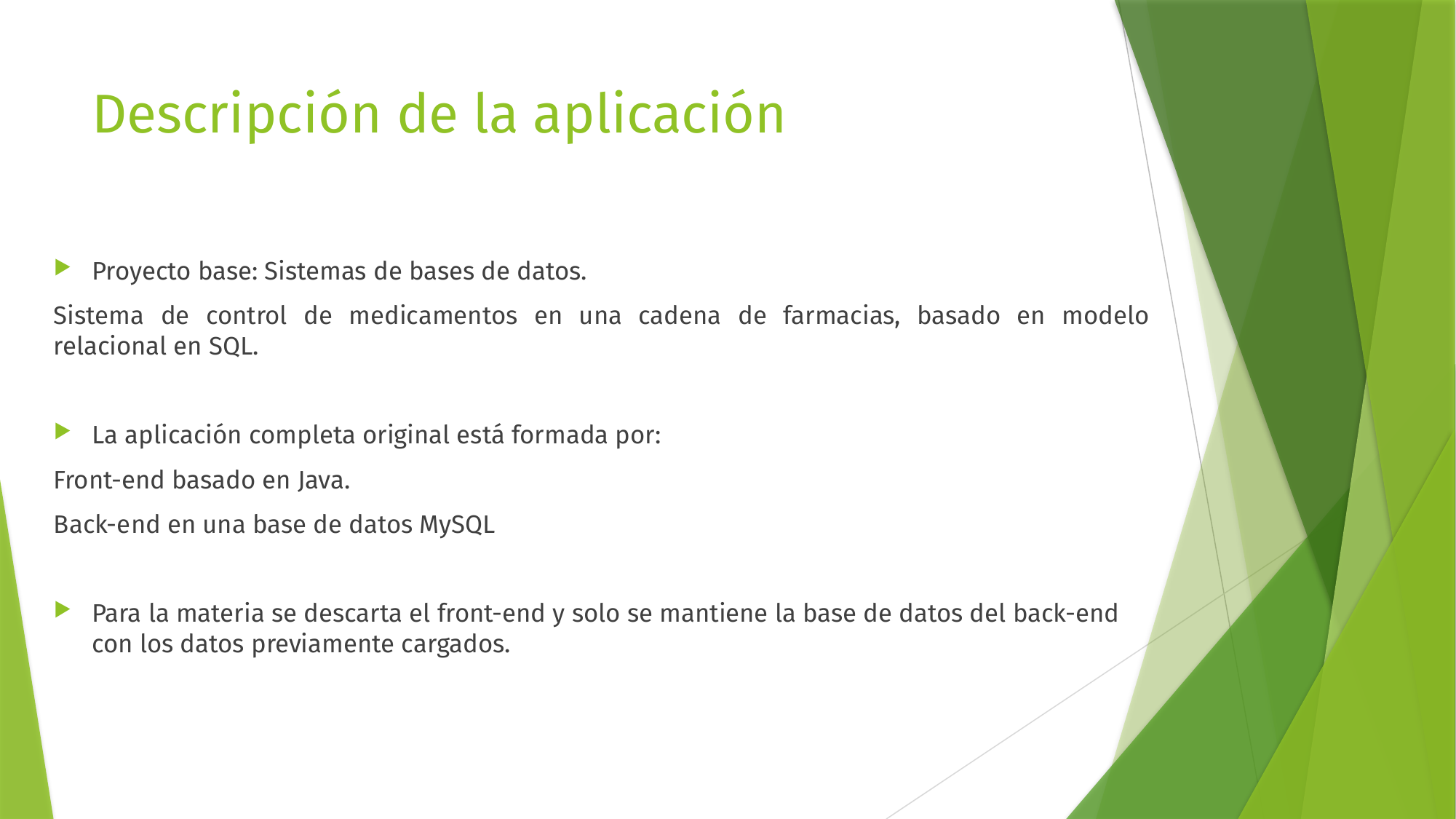

# Descripción de la aplicación

Proyecto base: Sistemas de bases de datos.
Sistema de control de medicamentos en una cadena de farmacias, basado en modelo relacional en SQL.

La aplicación completa original está formada por:
Front-end basado en Java.
Back-end en una base de datos MySQL

Para la materia se descarta el front-end y solo se mantiene la base de datos del back-end con los datos previamente cargados.